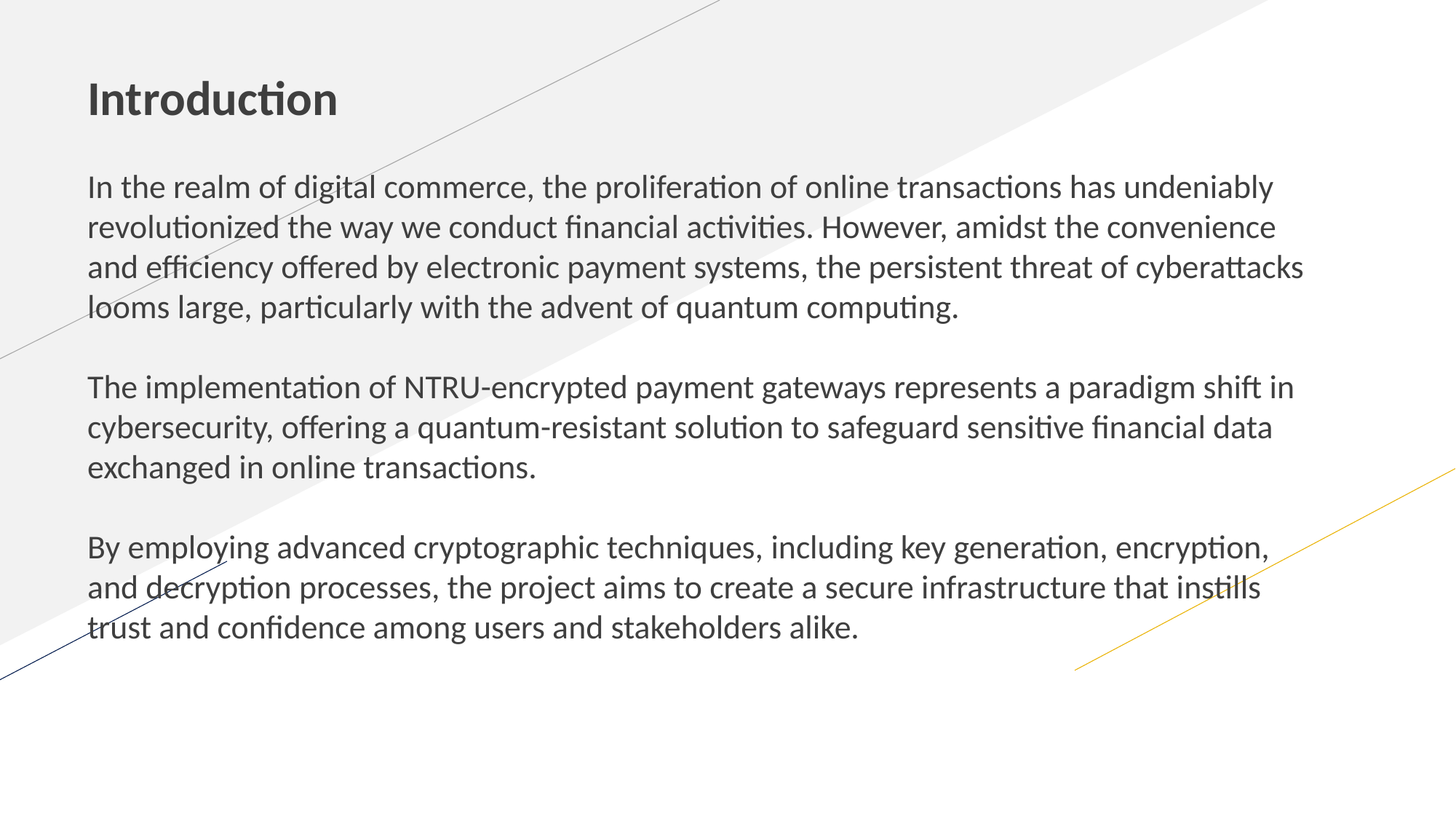

Introduction
In the realm of digital commerce, the proliferation of online transactions has undeniably revolutionized the way we conduct financial activities. However, amidst the convenience and efficiency offered by electronic payment systems, the persistent threat of cyberattacks looms large, particularly with the advent of quantum computing.

The implementation of NTRU-encrypted payment gateways represents a paradigm shift in cybersecurity, offering a quantum-resistant solution to safeguard sensitive financial data exchanged in online transactions.

By employing advanced cryptographic techniques, including key generation, encryption, and decryption processes, the project aims to create a secure infrastructure that instills trust and confidence among users and stakeholders alike.